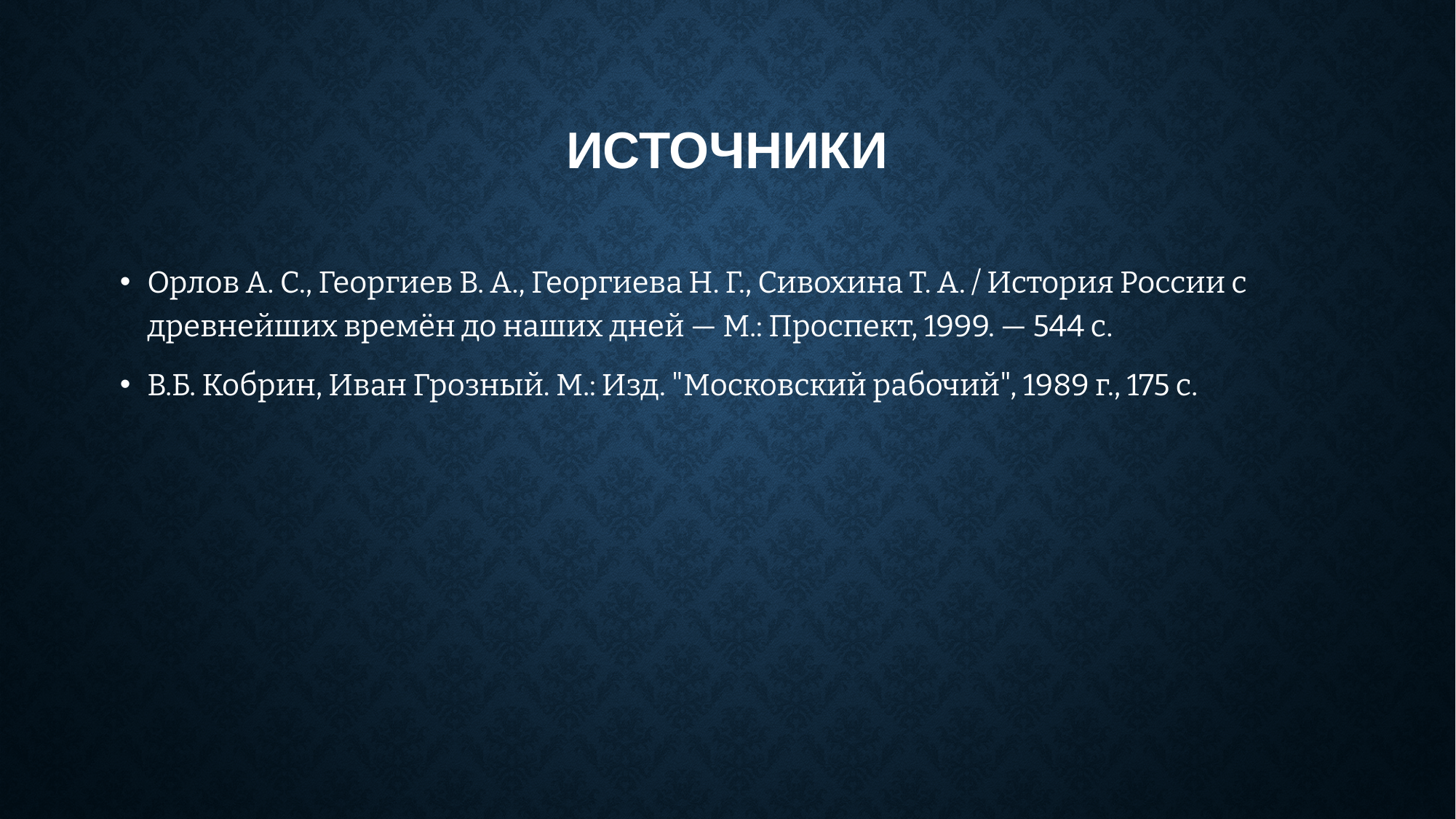

# Источники
Орлов А. С., Георгиев В. А., Георгиева Н. Г., Сивохина Т. А. / История России с древнейших времён до наших дней — М.: Проспект, 1999. — 544 с.
В.Б. Кобрин, Иван Грозный. М.: Изд. "Московский рабочий", 1989 г., 175 с.